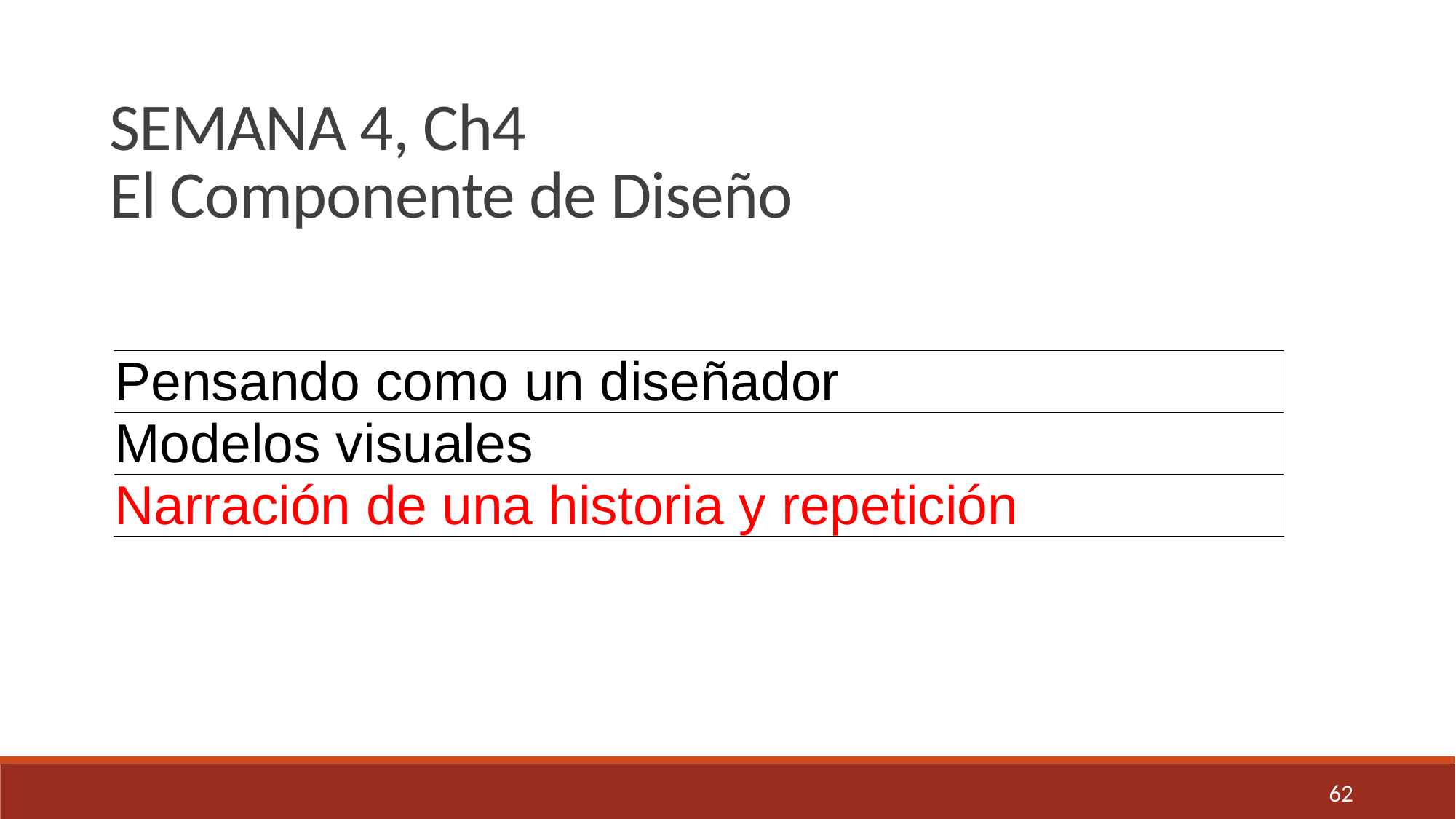

SEMANA 4, Ch4
El Componente de Diseño
| Pensando como un diseñador |
| --- |
| Modelos visuales |
| Narración de una historia y repetición |
62